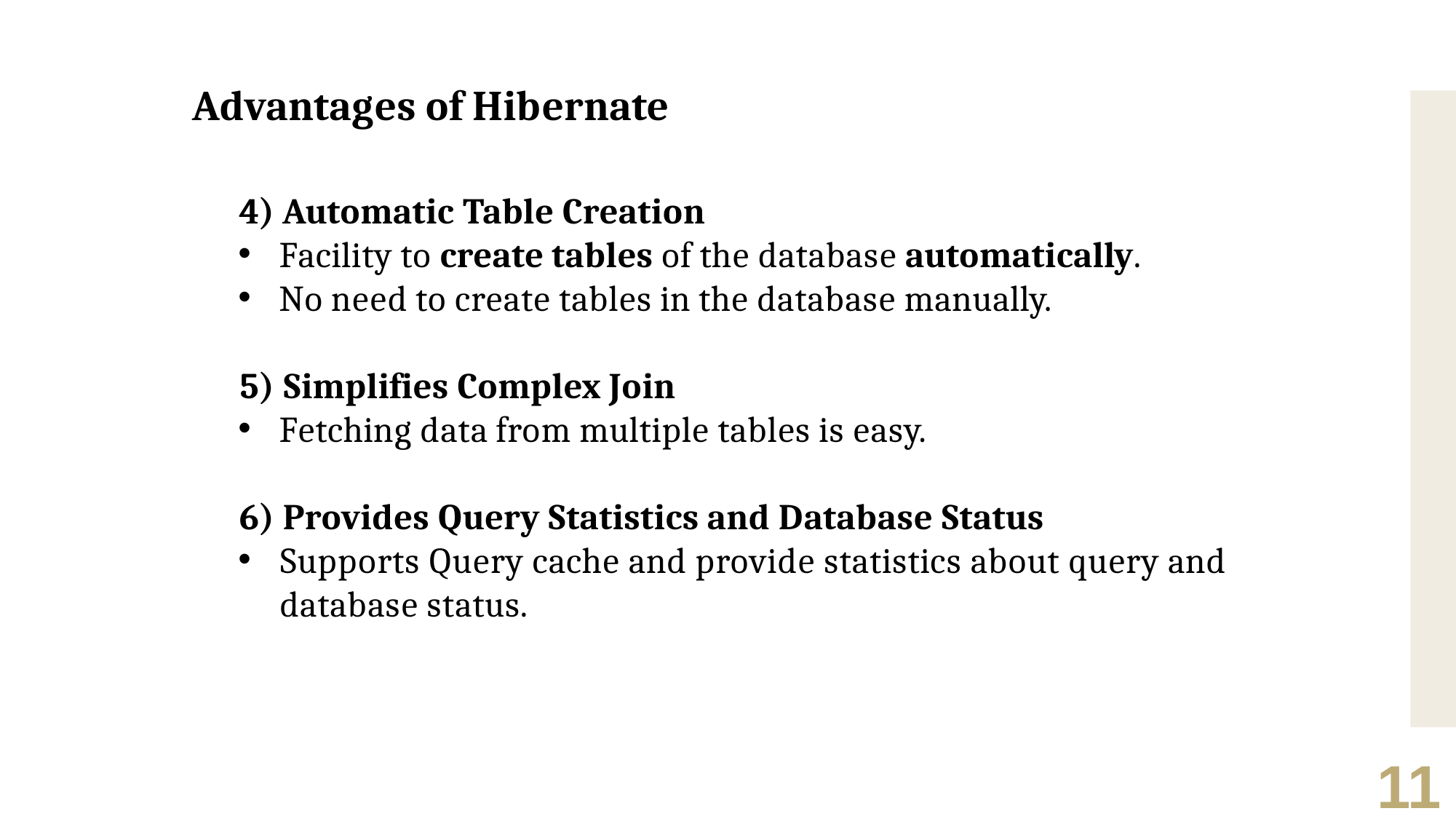

Advantages of Hibernate
4) Automatic Table Creation
Facility to create tables of the database automatically.
No need to create tables in the database manually.

5) Simplifies Complex Join
Fetching data from multiple tables is easy.

6) Provides Query Statistics and Database Status
Supports Query cache and provide statistics about query and database status.
11